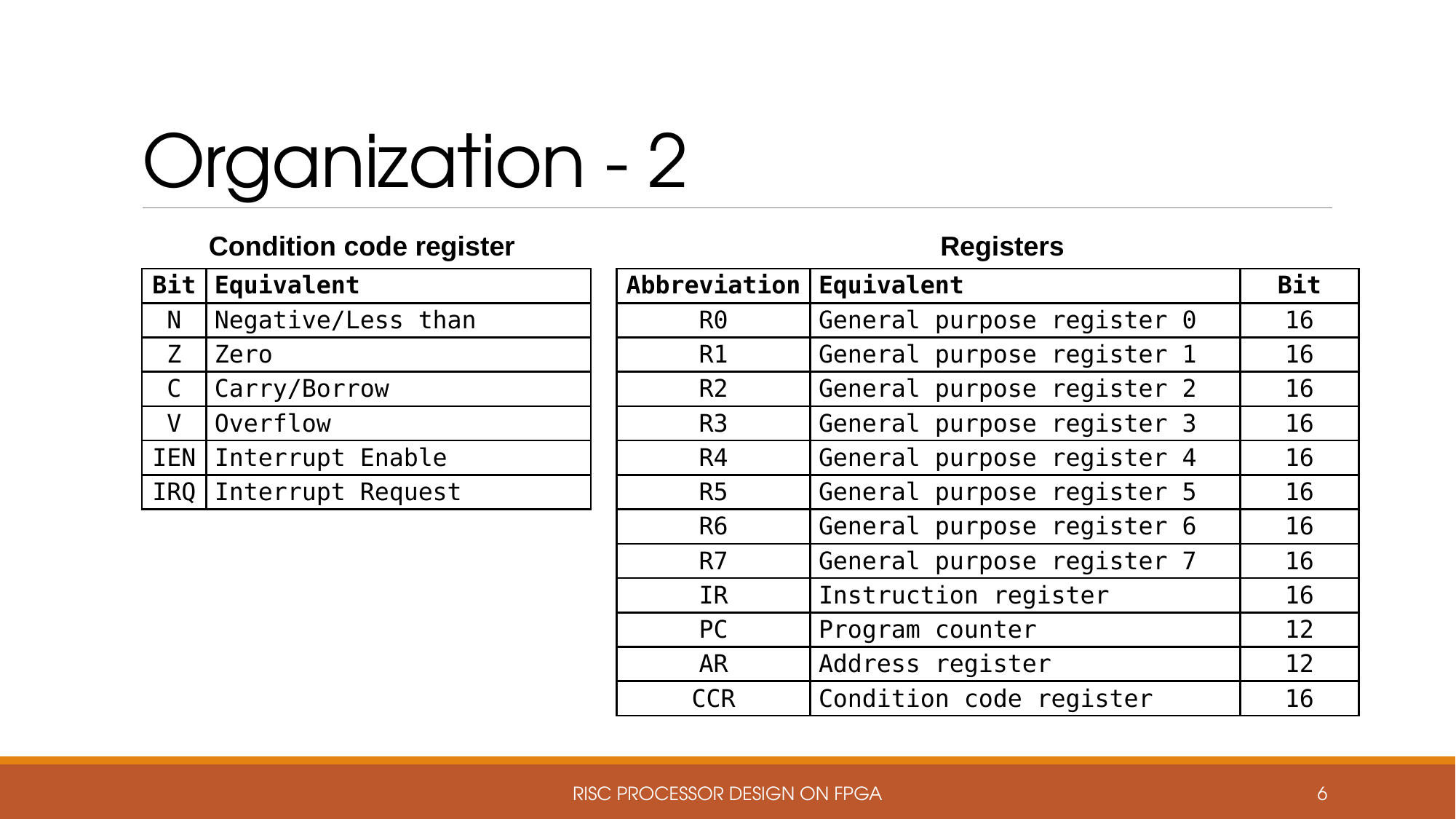

# Organization - 2
Condition code register
Registers
| Bit | Equivalent |
| --- | --- |
| N | Negative/Less than |
| Z | Zero |
| C | Carry/Borrow |
| V | Overflow |
| IEN | Interrupt Enable |
| IRQ | Interrupt Request |
| Abbreviation | Equivalent | Bit |
| --- | --- | --- |
| R0 | General purpose register 0 | 16 |
| R1 | General purpose register 1 | 16 |
| R2 | General purpose register 2 | 16 |
| R3 | General purpose register 3 | 16 |
| R4 | General purpose register 4 | 16 |
| R5 | General purpose register 5 | 16 |
| R6 | General purpose register 6 | 16 |
| R7 | General purpose register 7 | 16 |
| IR | Instruction register | 16 |
| PC | Program counter | 12 |
| AR | Address register | 12 |
| CCR | Condition code register | 16 |
RISC PROCESSOR DESIGN ON FPGA
6